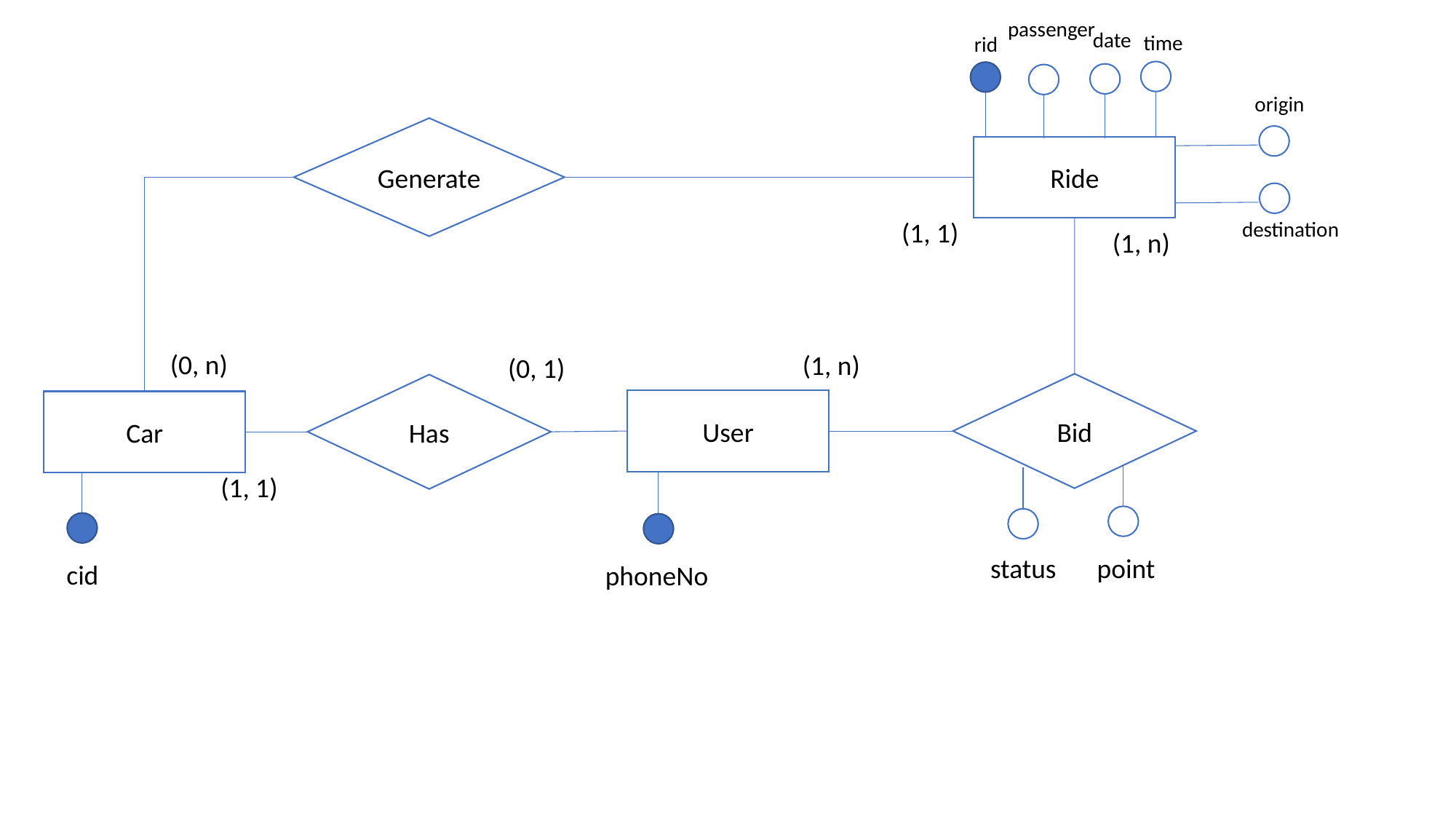

passenger
date
time
rid

origin
Generate

Ride

(1, 1)
destination
(1, n)
(0, n)
(1, n)
(0, 1)
Bid
Has
User
Car
(1, 1)

status
point
cid
phoneNo